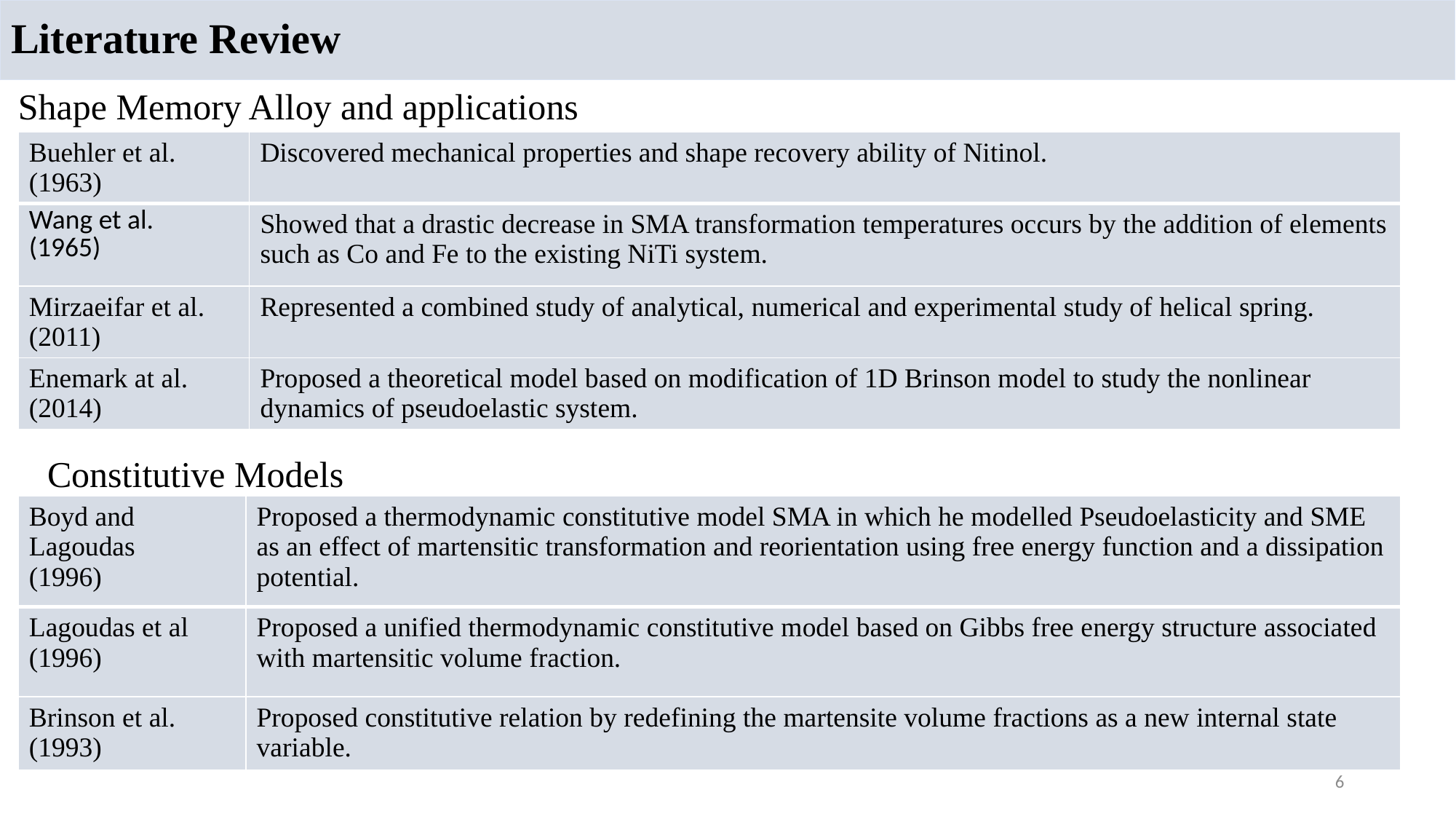

# Literature Review
Shape Memory Alloy and applications
| Buehler et al. (1963) | Discovered mechanical properties and shape recovery ability of Nitinol. |
| --- | --- |
| Wang et al. (1965) | Showed that a drastic decrease in SMA transformation temperatures occurs by the addition of elements such as Co and Fe to the existing NiTi system. |
| Mirzaeifar et al. (2011) | Represented a combined study of analytical, numerical and experimental study of helical spring. |
| Enemark at al. (2014) | Proposed a theoretical model based on modification of 1D Brinson model to study the nonlinear dynamics of pseudoelastic system. |
Constitutive Models
| Boyd and Lagoudas (1996) | Proposed a thermodynamic constitutive model SMA in which he modelled Pseudoelasticity and SME as an effect of martensitic transformation and reorientation using free energy function and a dissipation potential. |
| --- | --- |
| Lagoudas et al (1996) | Proposed a unified thermodynamic constitutive model based on Gibbs free energy structure associated with martensitic volume fraction. |
| Brinson et al. (1993) | Proposed constitutive relation by redefining the martensite volume fractions as a new internal state variable. |
6